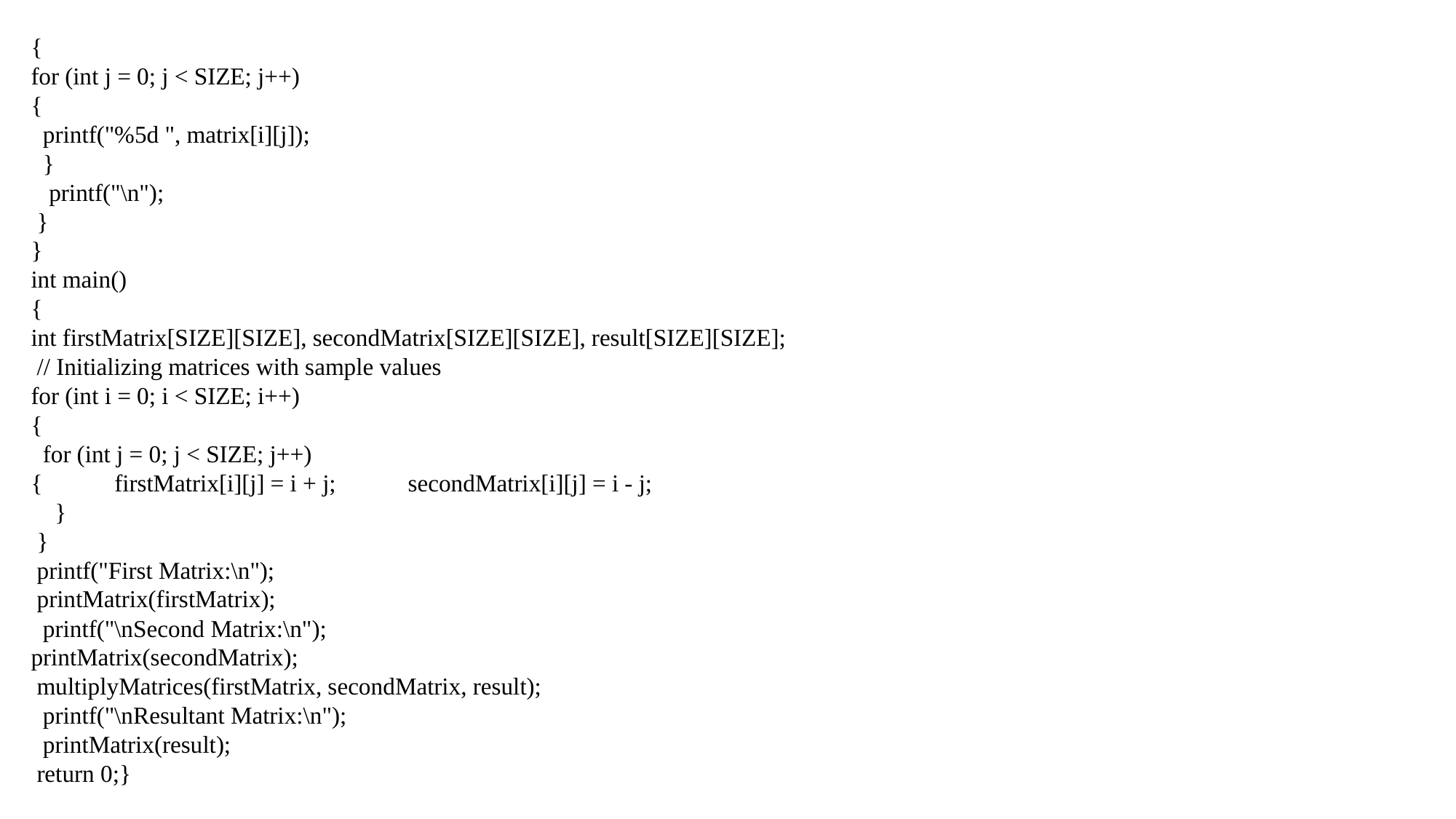

{
for (int j = 0; j < SIZE; j++)
{
  printf("%5d ", matrix[i][j]);
  }
   printf("\n");
 }
}
int main()
{
int firstMatrix[SIZE][SIZE], secondMatrix[SIZE][SIZE], result[SIZE][SIZE];
 // Initializing matrices with sample values
for (int i = 0; i < SIZE; i++)
{
  for (int j = 0; j < SIZE; j++)
{            firstMatrix[i][j] = i + j;            secondMatrix[i][j] = i - j;
    }
 }
 printf("First Matrix:\n");
 printMatrix(firstMatrix);
  printf("\nSecond Matrix:\n");
printMatrix(secondMatrix);
 multiplyMatrices(firstMatrix, secondMatrix, result);
  printf("\nResultant Matrix:\n");
  printMatrix(result);
 return 0;}